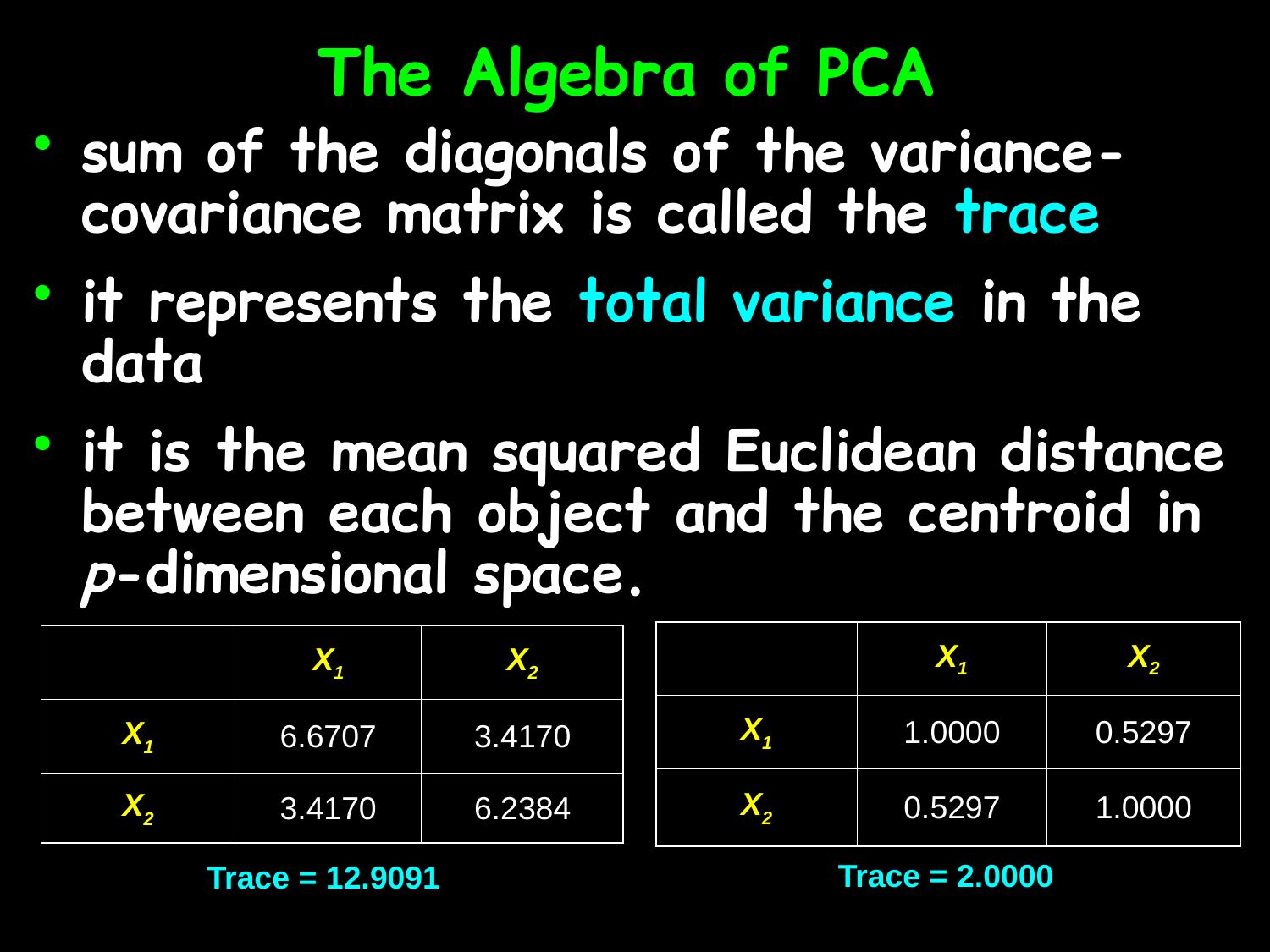

# The Algebra of PCA
sum of the diagonals of the variance-covariance matrix is called the trace
it represents the total variance in the data
it is the mean squared Euclidean distance between each object and the centroid in p-dimensional space.

|  | X1 | X2 |
| --- | --- | --- |
| X1 | 1.0000 | 0.5297 |
| X2 | 0.5297 | 1.0000 |
|  | X1 | X2 |
| --- | --- | --- |
| X1 | 6.6707 | 3.4170 |
| X2 | 3.4170 | 6.2384 |
Trace = 2.0000
Trace = 12.9091